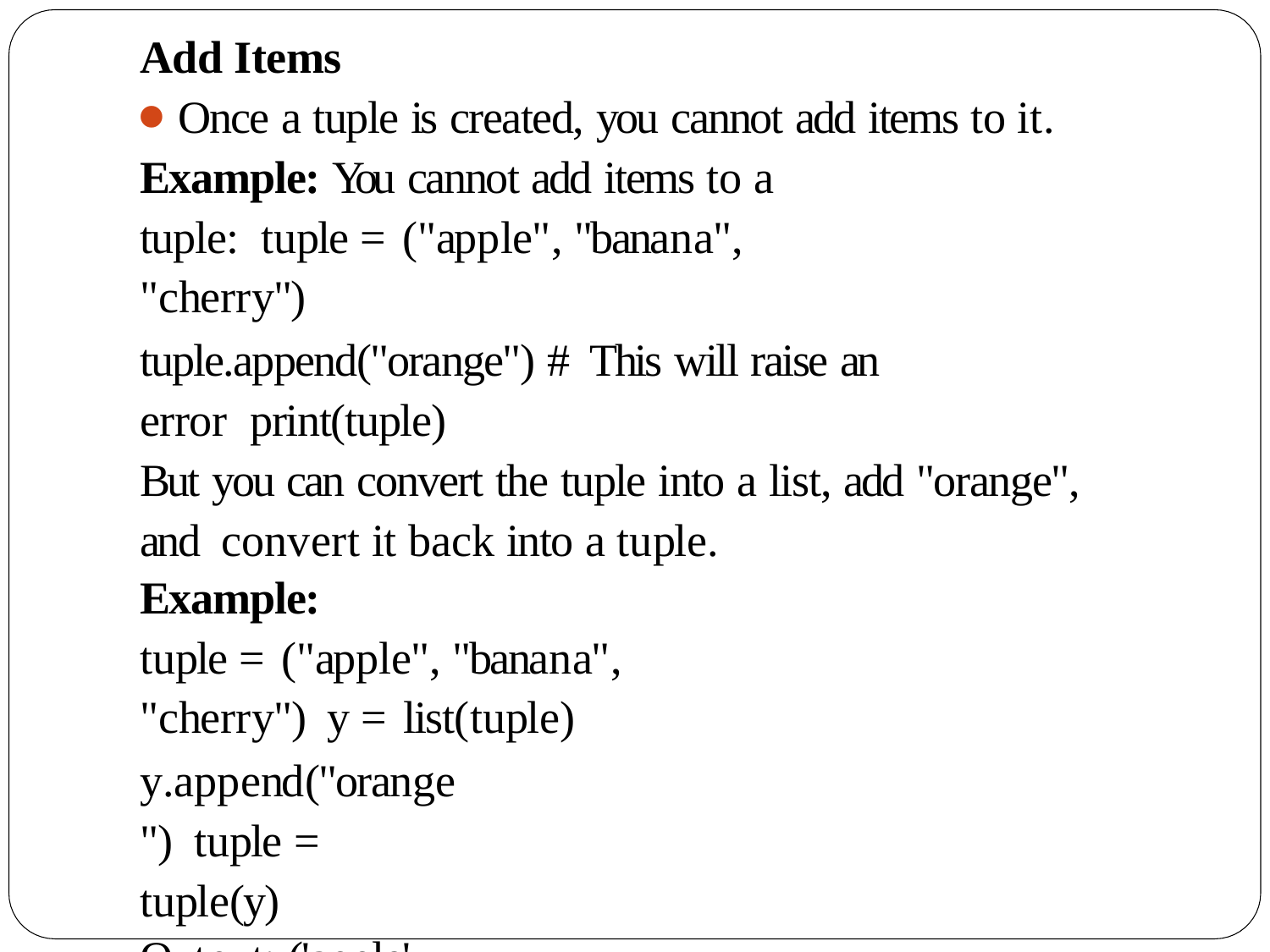

Add Items
Once a tuple is created, you cannot add items to it.
Example: You cannot add items to a tuple:  tuple = ("apple", "banana", "cherry")
tuple.append("orange") # This will raise an error  print(tuple)
But you can convert the tuple into a list, add "orange", and  convert it back into a tuple.
Example:
tuple = ("apple", "banana", "cherry")  y = list(tuple)
y.append("orange")  tuple = tuple(y)
Output: ('apple', 'banana', 'cherry', 'orange')